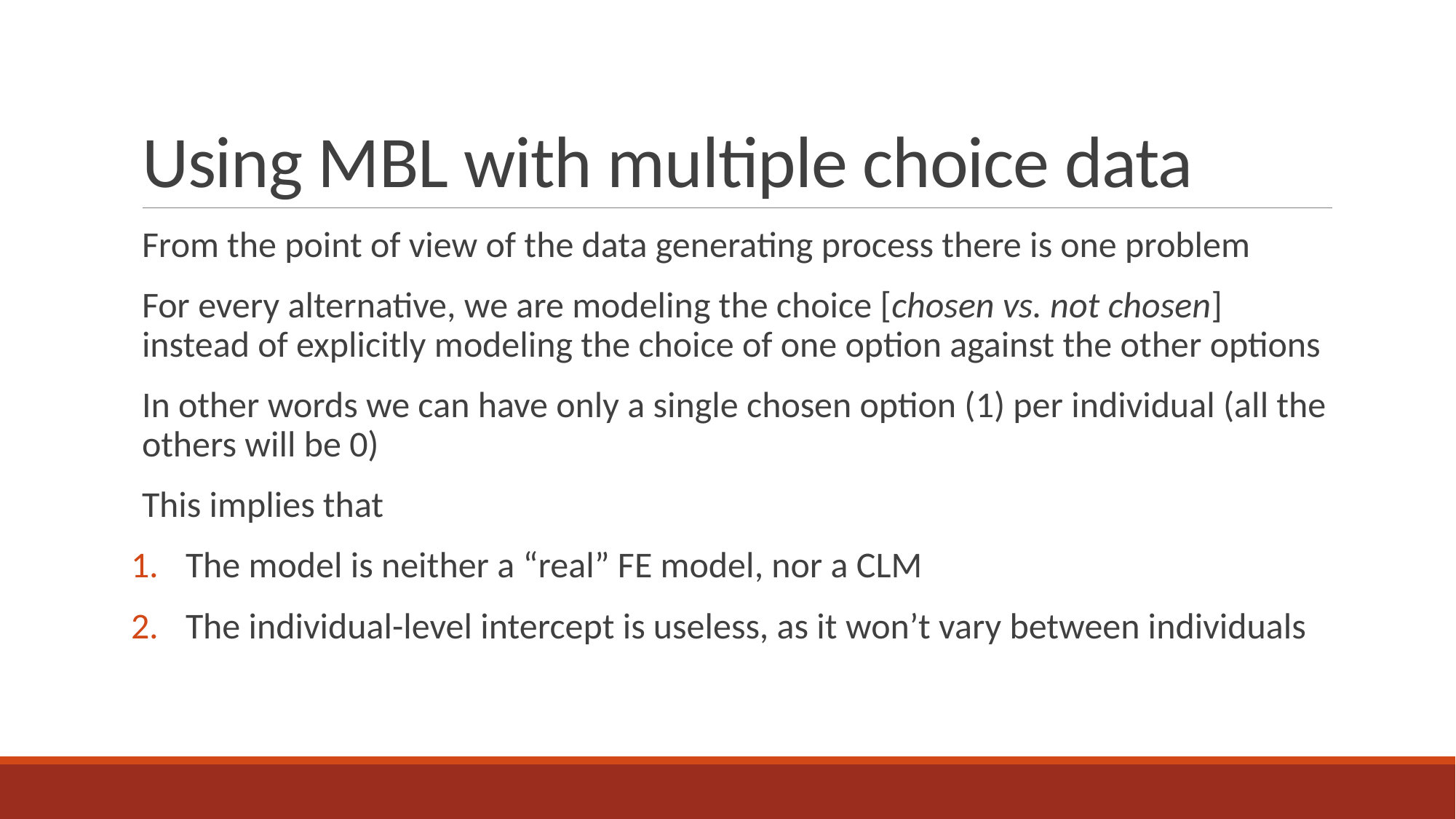

# Using MBL with multiple choice data
From the point of view of the data generating process there is one problem
For every alternative, we are modeling the choice [chosen vs. not chosen] instead of explicitly modeling the choice of one option against the other options
In other words we can have only a single chosen option (1) per individual (all the others will be 0)
This implies that
The model is neither a “real” FE model, nor a CLM
The individual-level intercept is useless, as it won’t vary between individuals